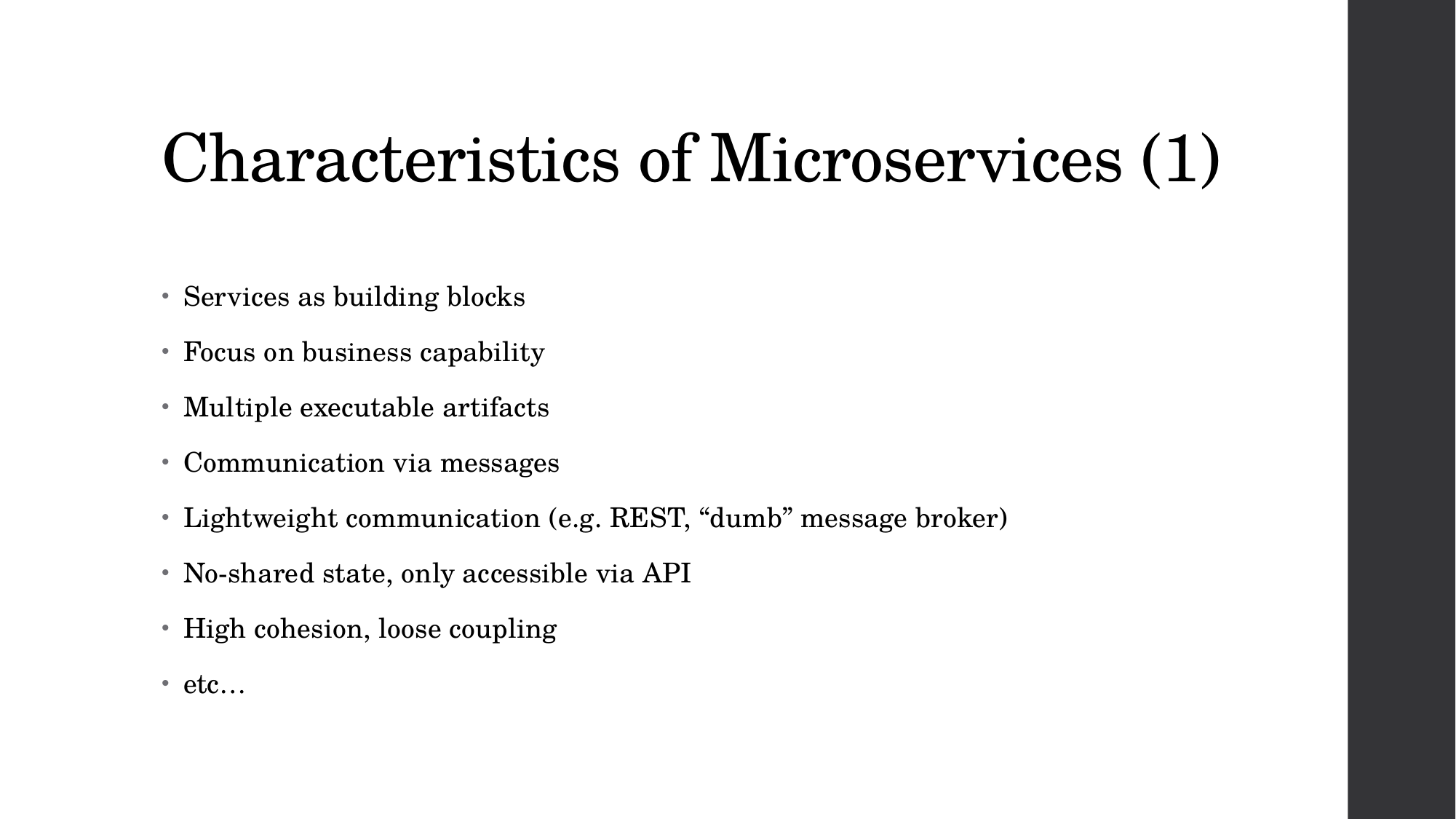

# Characteristics of Microservices (1)

Services as building blocks
Focus on business capability
Multiple executable artifacts
Communication via messages
Lightweight communication (e.g. REST, “dumb” message broker)
No-shared state, only accessible via API
High cohesion, loose coupling
etc…